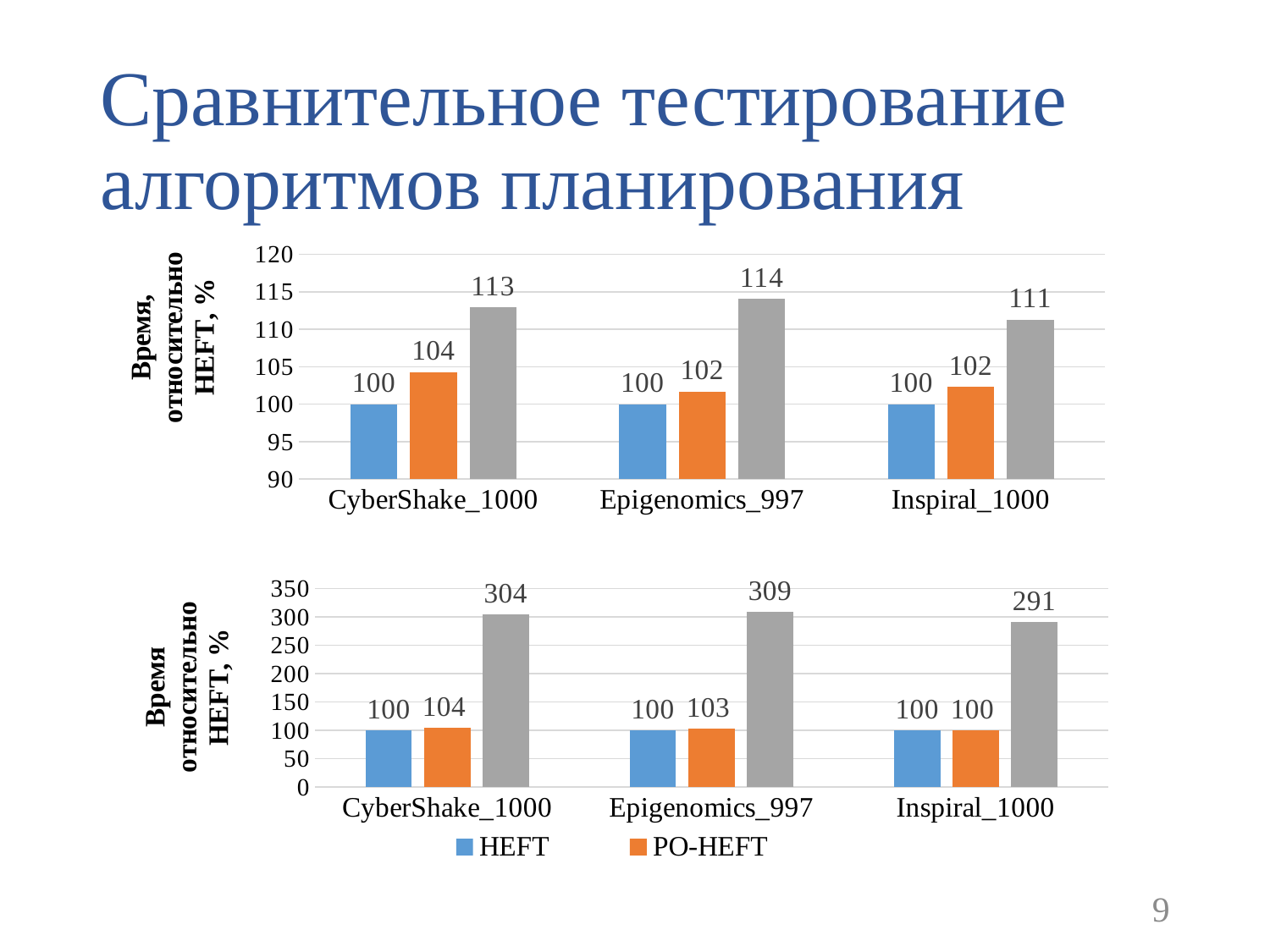

# Сравнительное тестирование алгоритмов планирования

### Chart

| Category | HEFT | PO-HEFT | RANDOM |
|---|---|---|---|
| CyberShake_1000 | 100.0 | 104.3 | 112.9 |
| Epigenomics_997 | 100.0 | 101.7 | 114.1 |
| Inspiral_1000 | 100.0 | 102.3 | 111.3 |

### Chart

| Category | HEFT | PO-HEFT | RANDOM |
|---|---|---|---|
| CyberShake_1000 | 100.0 | 104.0 | 304.0 |
| Epigenomics_997 | 100.0 | 103.0 | 309.0 |
| Inspiral_1000 | 100.0 | 99.9 | 291.0 |
9